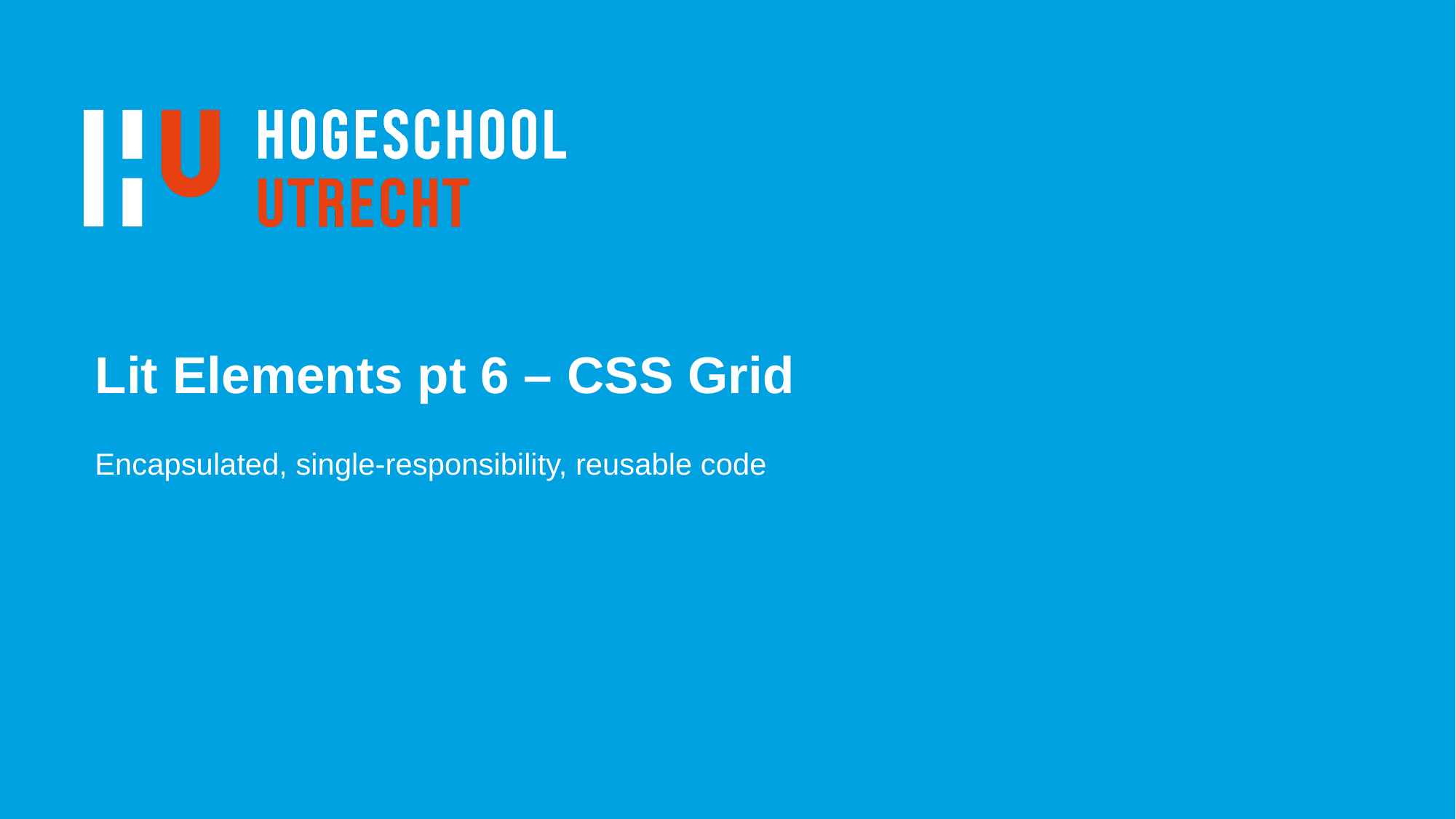

# Lit Elements pt 6 – CSS Grid
Encapsulated, single-responsibility, reusable code